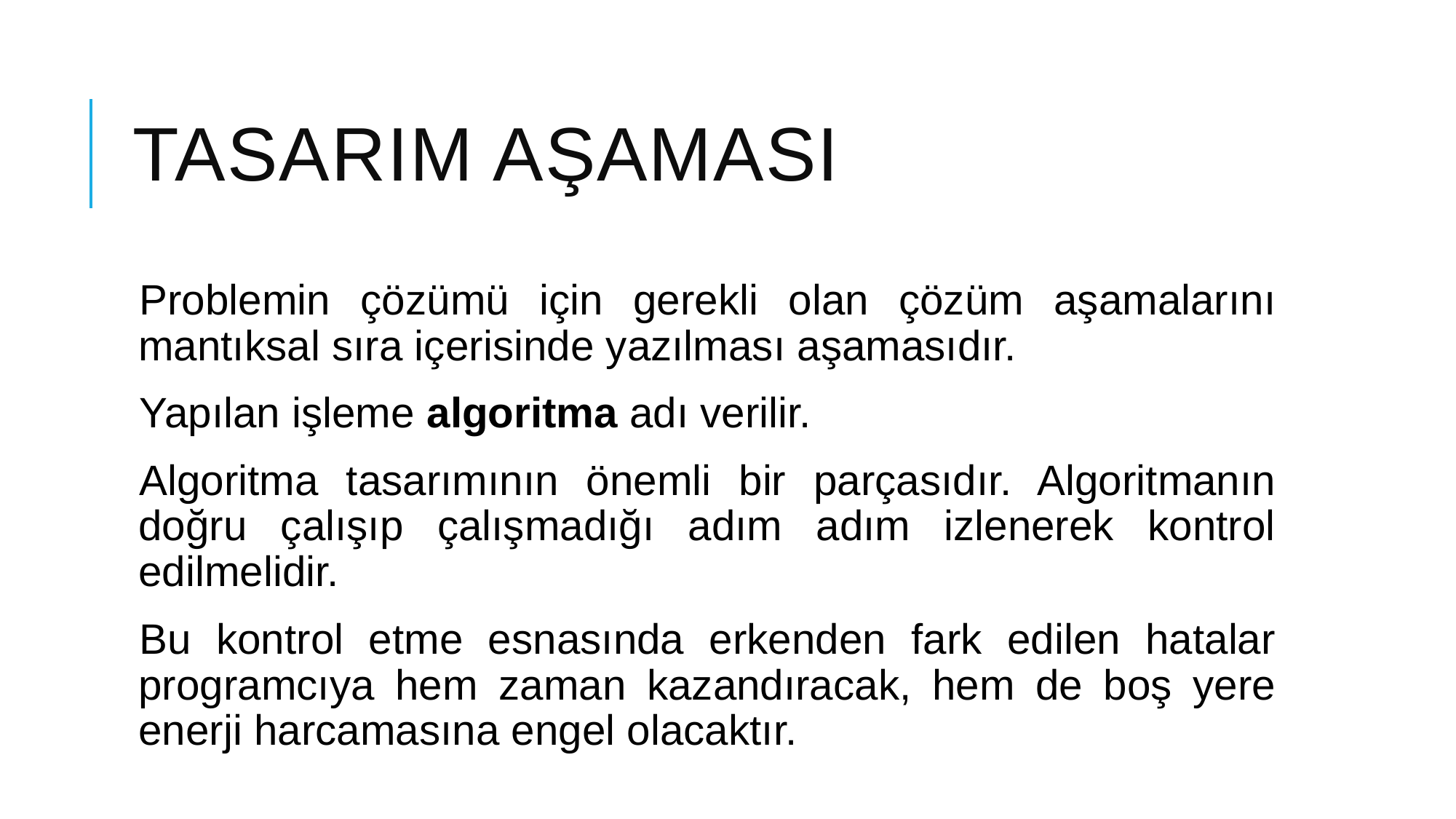

# Tasarım aşaması
Problemin çözümü için gerekli olan çözüm aşamalarını mantıksal sıra içerisinde yazılması aşamasıdır.
Yapılan işleme algoritma adı verilir.
Algoritma tasarımının önemli bir parçasıdır. Algoritmanın doğru çalışıp çalışmadığı adım adım izlenerek kontrol edilmelidir.
Bu kontrol etme esnasında erkenden fark edilen hatalar programcıya hem zaman kazandıracak, hem de boş yere enerji harcamasına engel olacaktır.